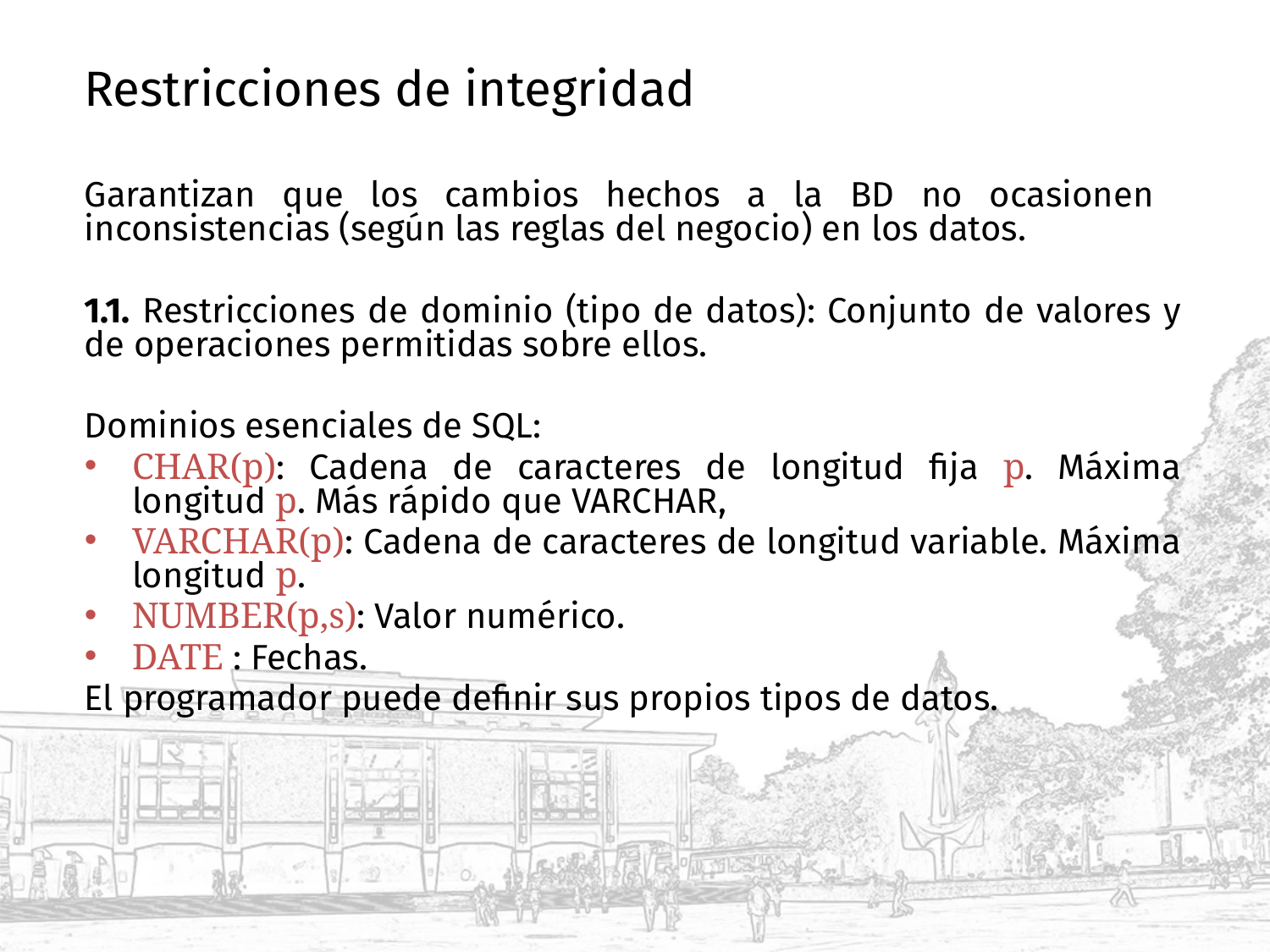

Restricciones de integridad

Garantizan que los cambios hechos a la BD no ocasionen  inconsistencias (según las reglas del negocio) en los datos.

1.1. Restricciones de dominio (tipo de datos): Conjunto de valores y de operaciones permitidas sobre ellos.

Dominios esenciales de SQL:
CHAR(p): Cadena de caracteres de longitud fija p. Máxima longitud p. Más rápido que VARCHAR,
VARCHAR(p): Cadena de caracteres de longitud variable. Máxima longitud p.
NUMBER(p,s): Valor numérico.
DATE : Fechas.
El programador puede definir sus propios tipos de datos.